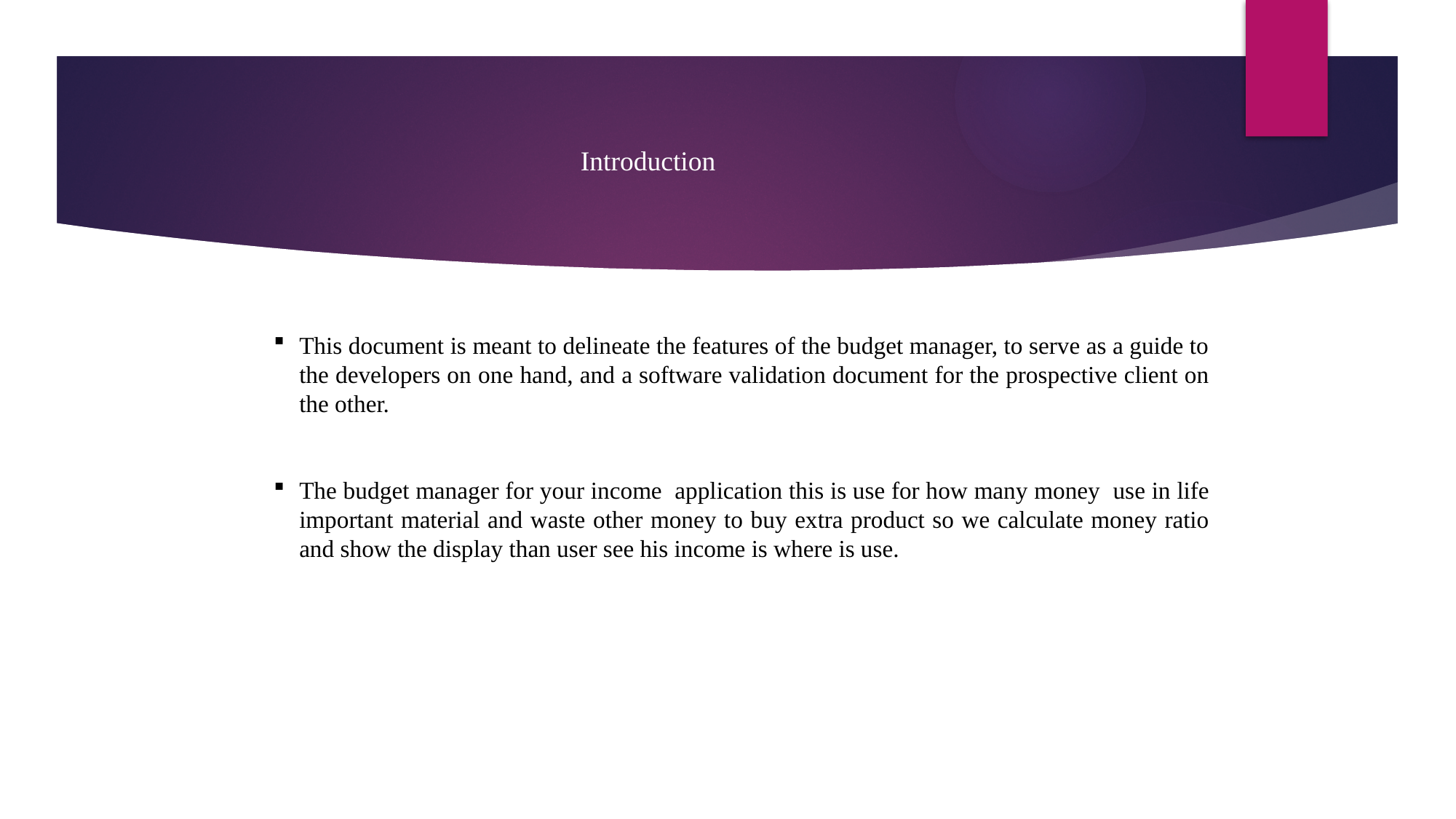

Introduction
This document is meant to delineate the features of the budget manager, to serve as a guide to the developers on one hand, and a software validation document for the prospective client on the other.

The budget manager for your income  application this is use for how many money  use in life important material and waste other money to buy extra product so we calculate money ratio and show the display than user see his income is where is use.